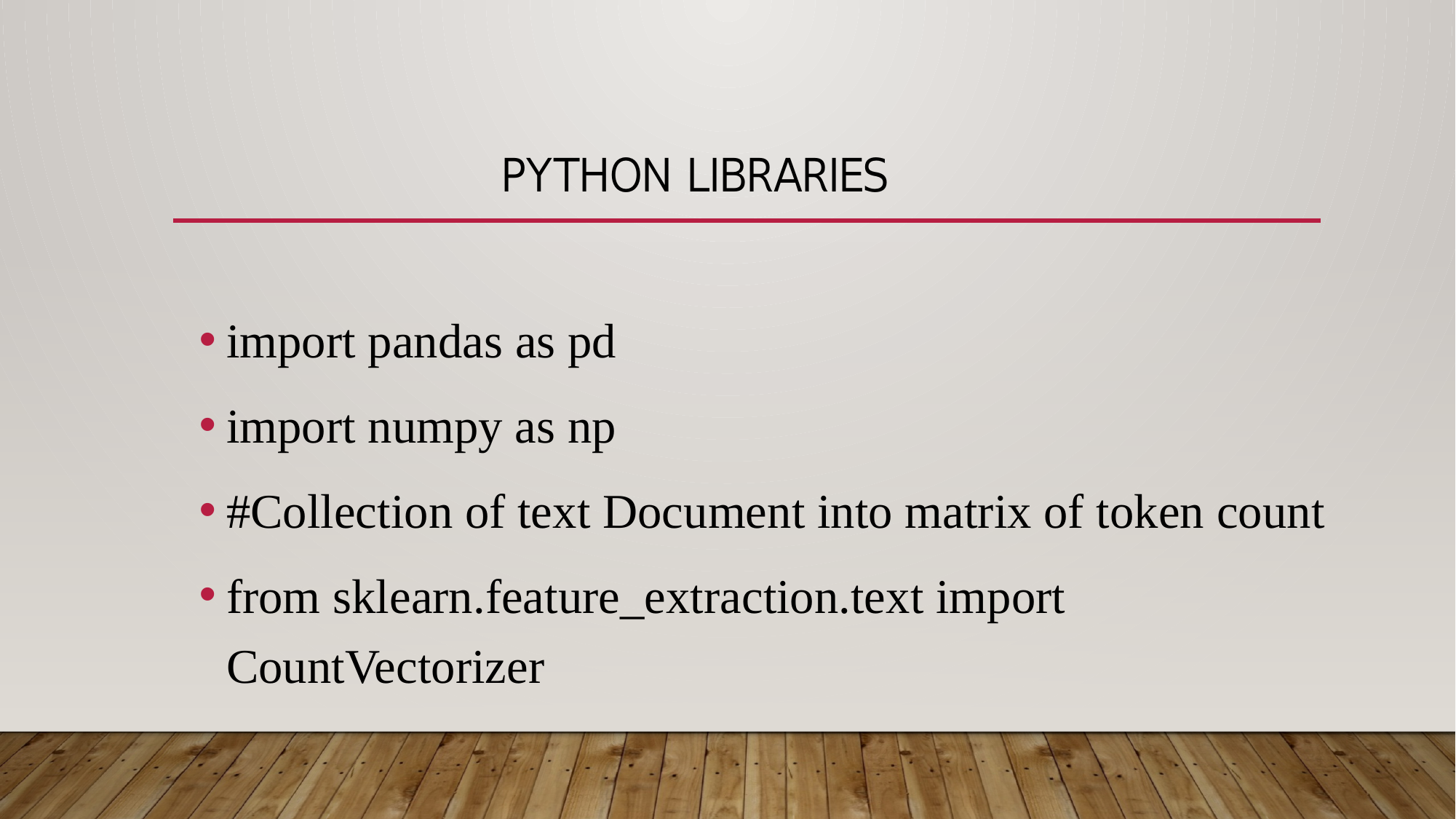

# PYTHON LIBRARIES
import pandas as pd
import numpy as np
#Collection of text Document into matrix of token count
from sklearn.feature_extraction.text import CountVectorizer